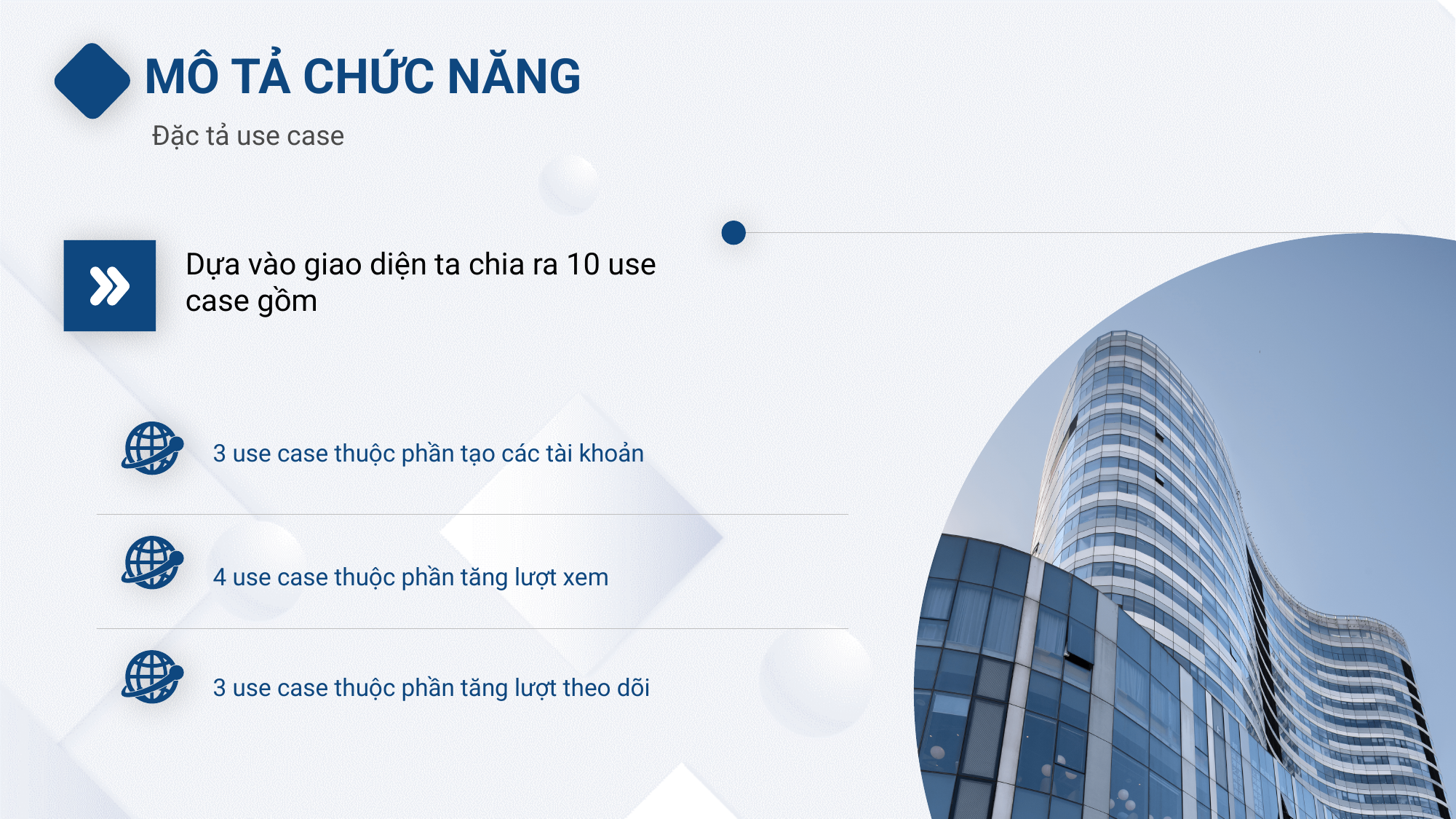

MÔ TẢ CHỨC NĂNG

Đặc tả use case

Dựa vào giao diện ta chia ra 10 use case gồm

3 use case thuộc phần tạo các tài khoản

4 use case thuộc phần tăng lượt xem

3 use case thuộc phần tăng lượt theo dõi